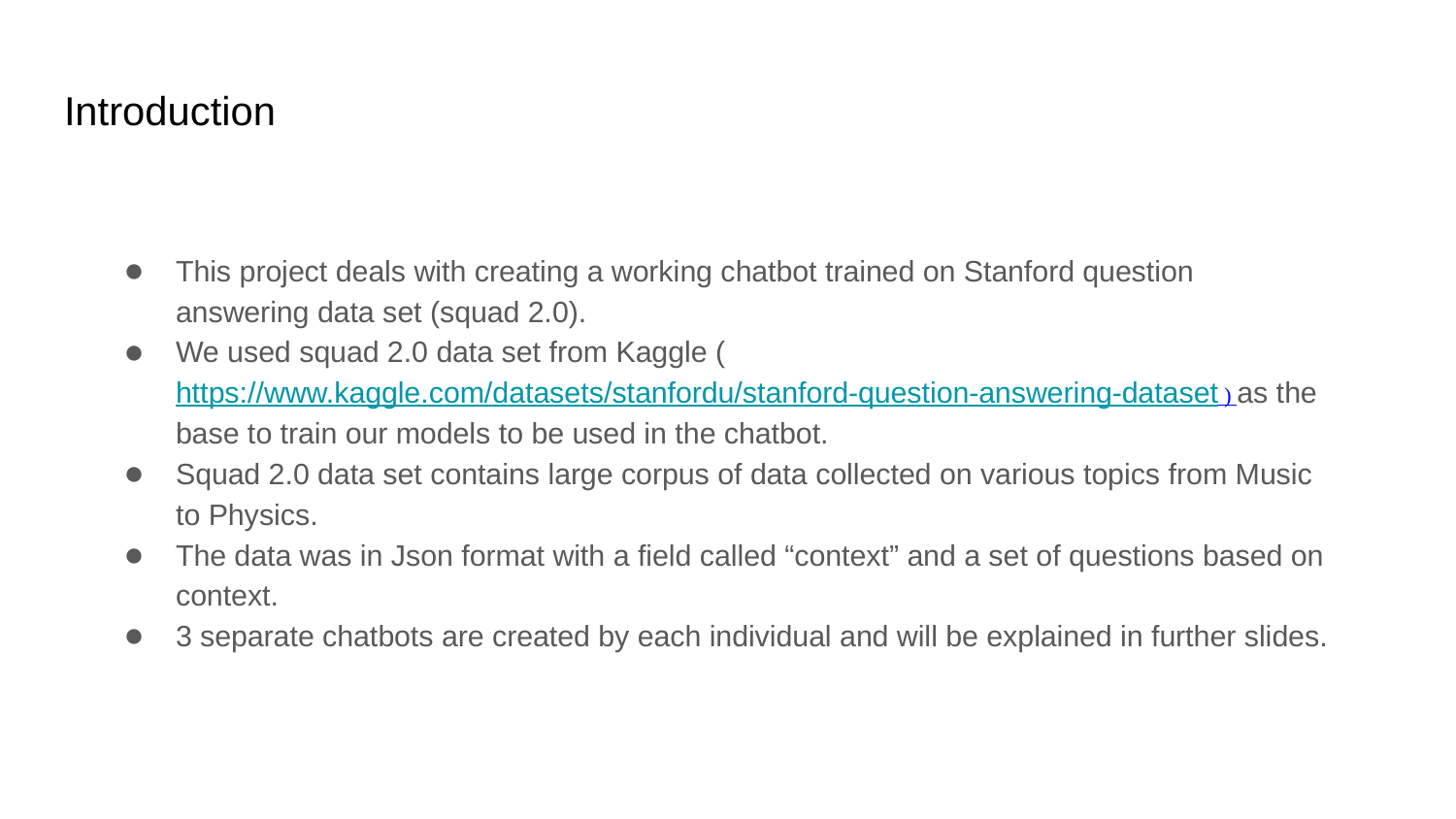

# Introduction
This project deals with creating a working chatbot trained on Stanford question answering data set (squad 2.0).
We used squad 2.0 data set from Kaggle (https://www.kaggle.com/datasets/stanfordu/stanford-question-answering-dataset ) as the base to train our models to be used in the chatbot.
Squad 2.0 data set contains large corpus of data collected on various topics from Music to Physics.
The data was in Json format with a field called “context” and a set of questions based on context.
3 separate chatbots are created by each individual and will be explained in further slides.